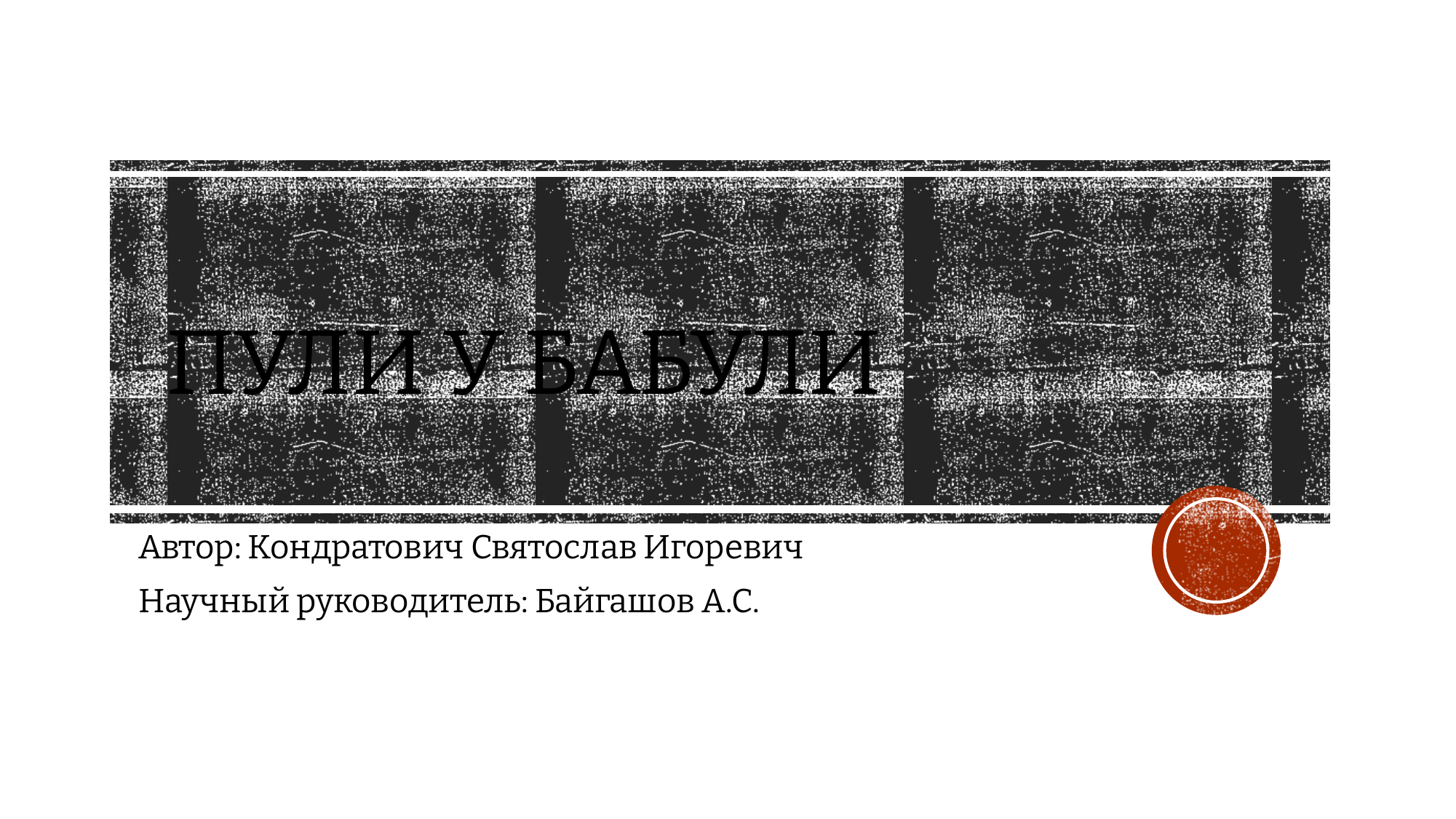

# Пули у бабули
Автор: Кондратович Святослав Игоревич
Научный руководитель: Байгашов А.С.